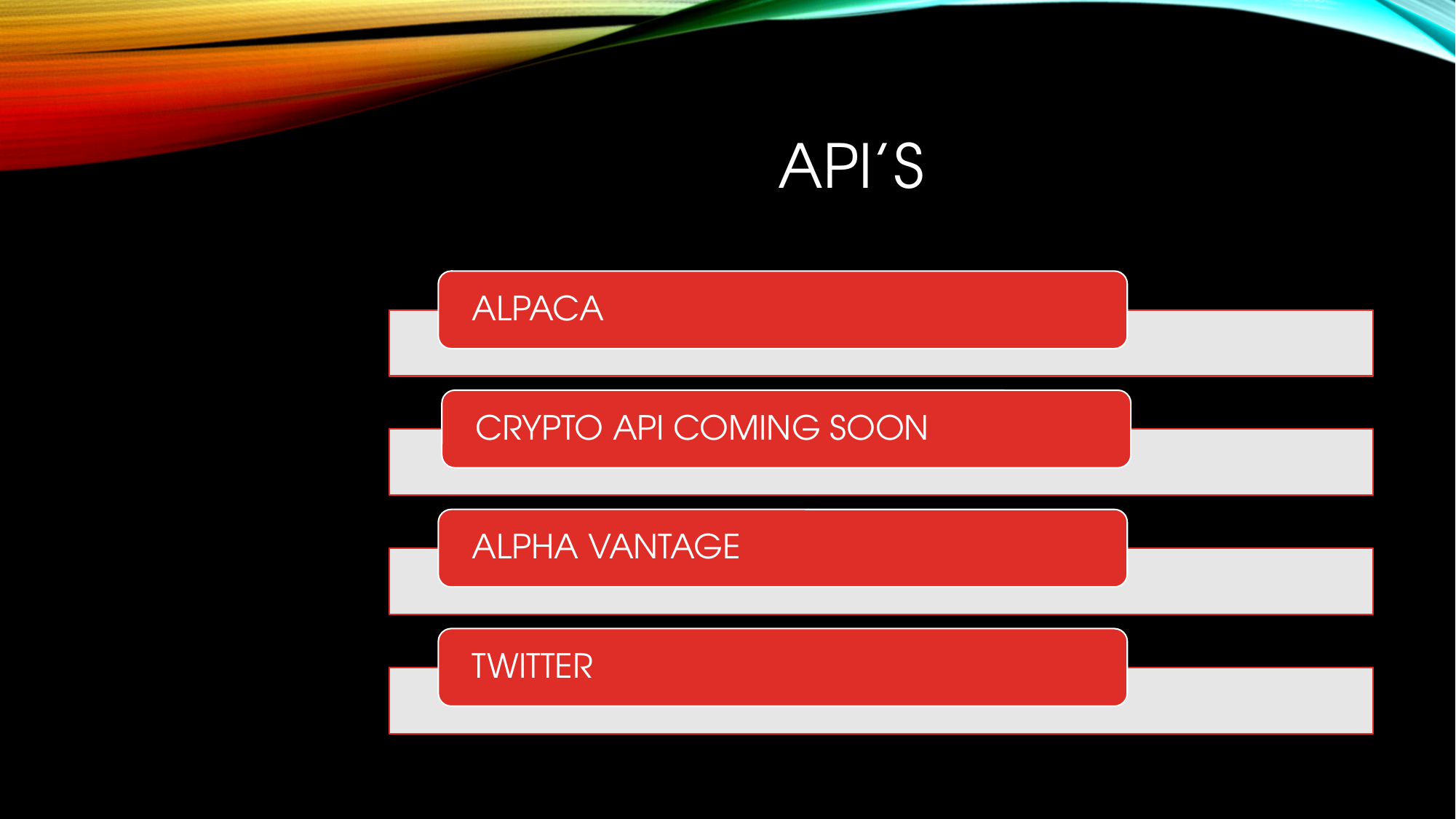

# API’S
ALPACA
CRYPTO API COMING SOON
ALPHA VANTAGE
TWITTER